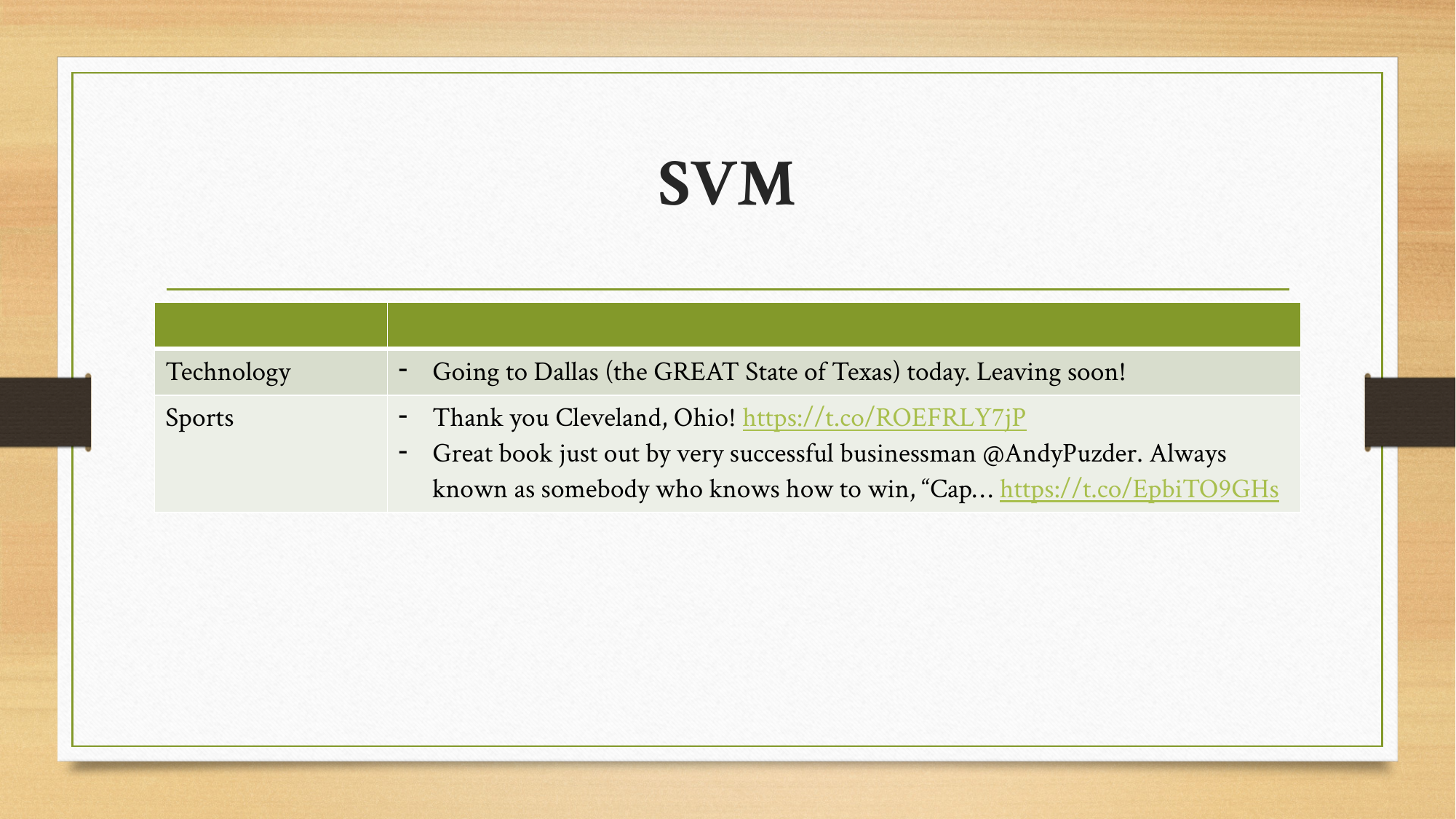

# SVM
|  |  |
| --- | --- |
| Technology | Going to Dallas (the GREAT State of Texas) today. Leaving soon! |
| Sports | Thank you Cleveland, Ohio! https://t.co/ROEFRLY7jP Great book just out by very successful businessman @AndyPuzder. Always known as somebody who knows how to win, “Cap… https://t.co/EpbiTO9GHs |